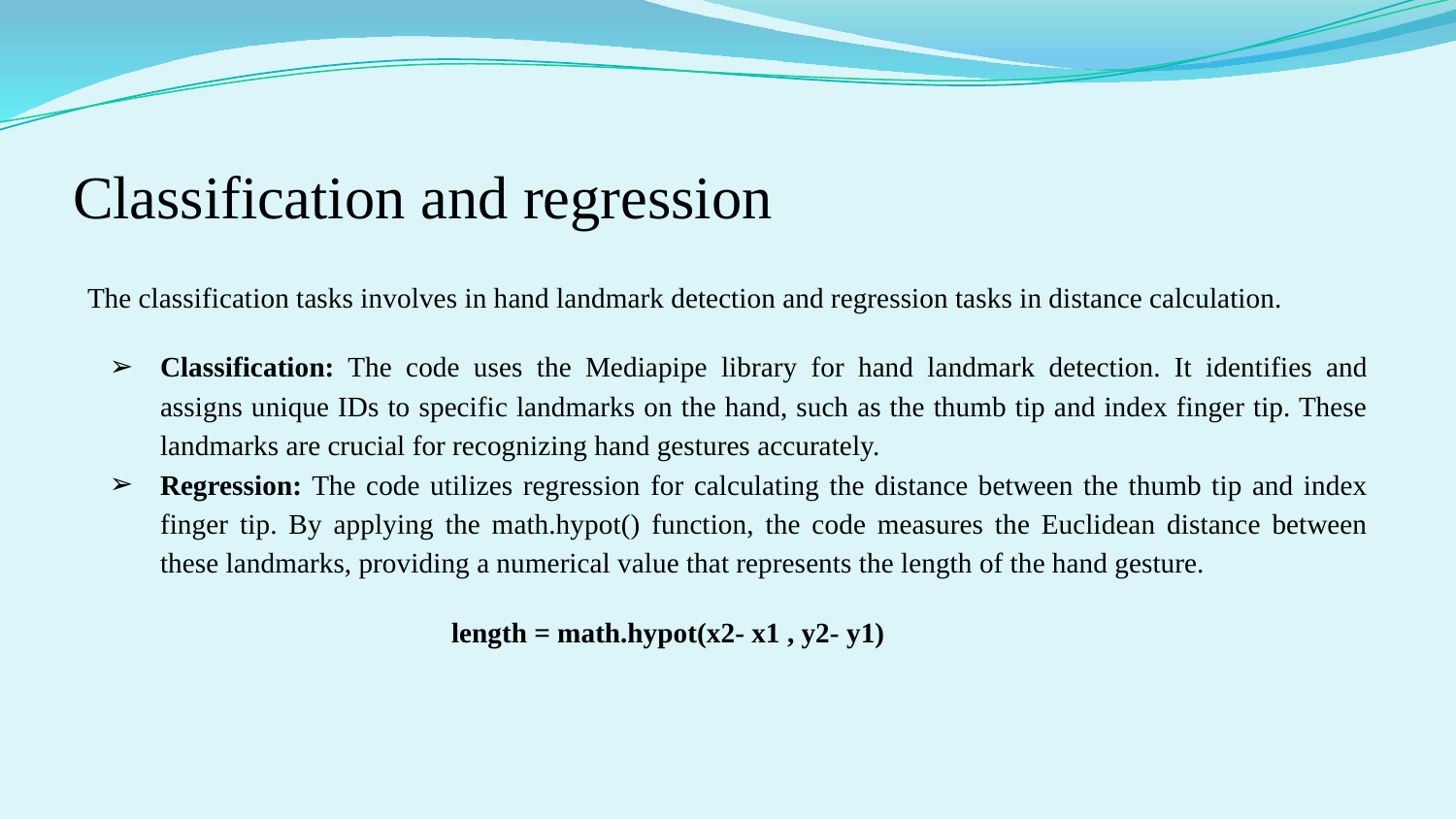

# Classification and regression

The classification tasks involves in hand landmark detection and regression tasks in distance calculation.
Classification: The code uses the Mediapipe library for hand landmark detection. It identifies and assigns unique IDs to specific landmarks on the hand, such as the thumb tip and index finger tip. These landmarks are crucial for recognizing hand gestures accurately.
Regression: The code utilizes regression for calculating the distance between the thumb tip and index finger tip. By applying the math.hypot() function, the code measures the Euclidean distance between these landmarks, providing a numerical value that represents the length of the hand gesture.
		length = math.hypot(x2- x1 , y2- y1)